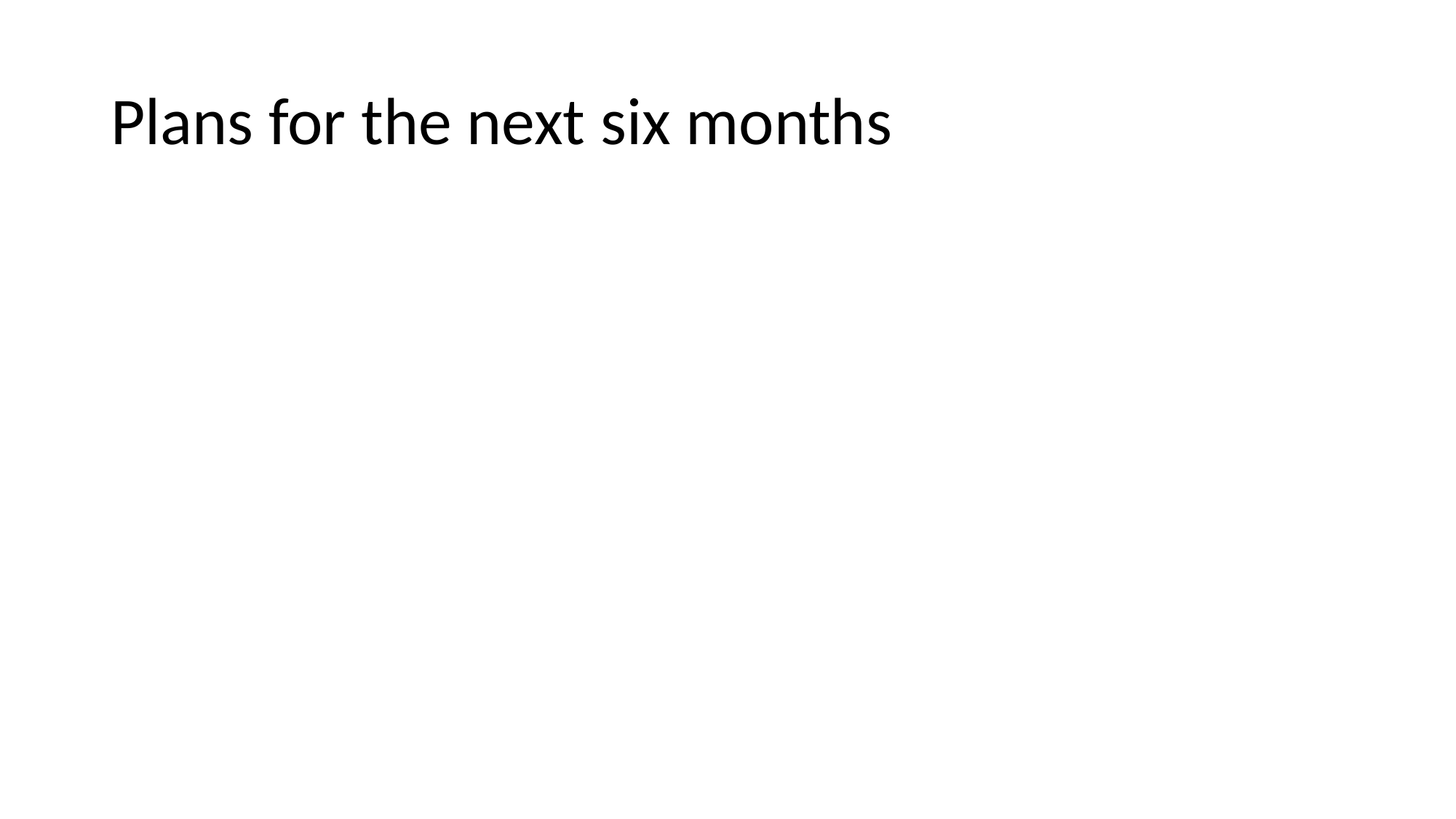

# Plans for the next six months